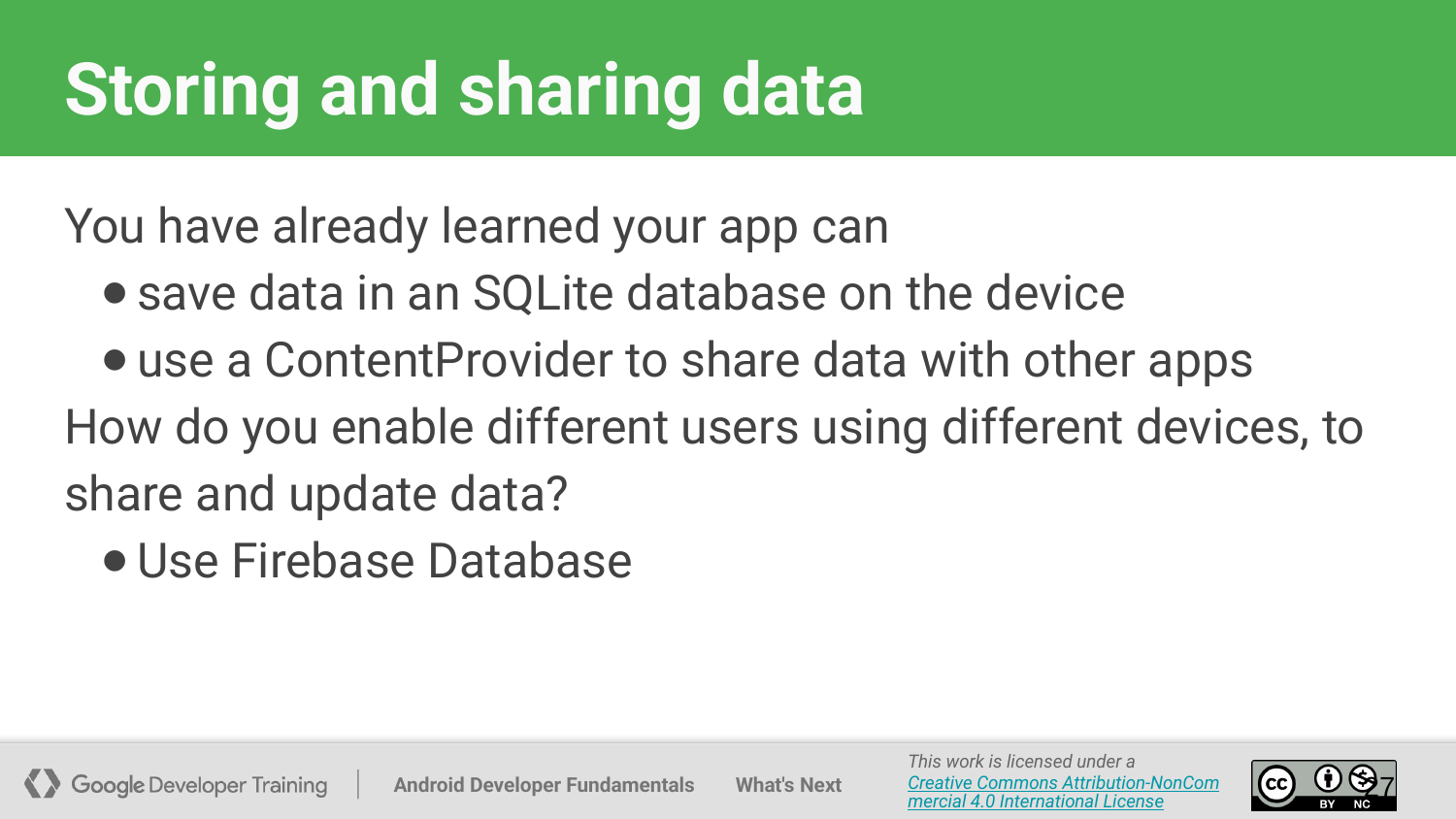

# Storing and sharing data
You have already learned your app can
save data in an SQLite database on the device
use a ContentProvider to share data with other apps
How do you enable different users using different devices, to share and update data?
Use Firebase Database

27